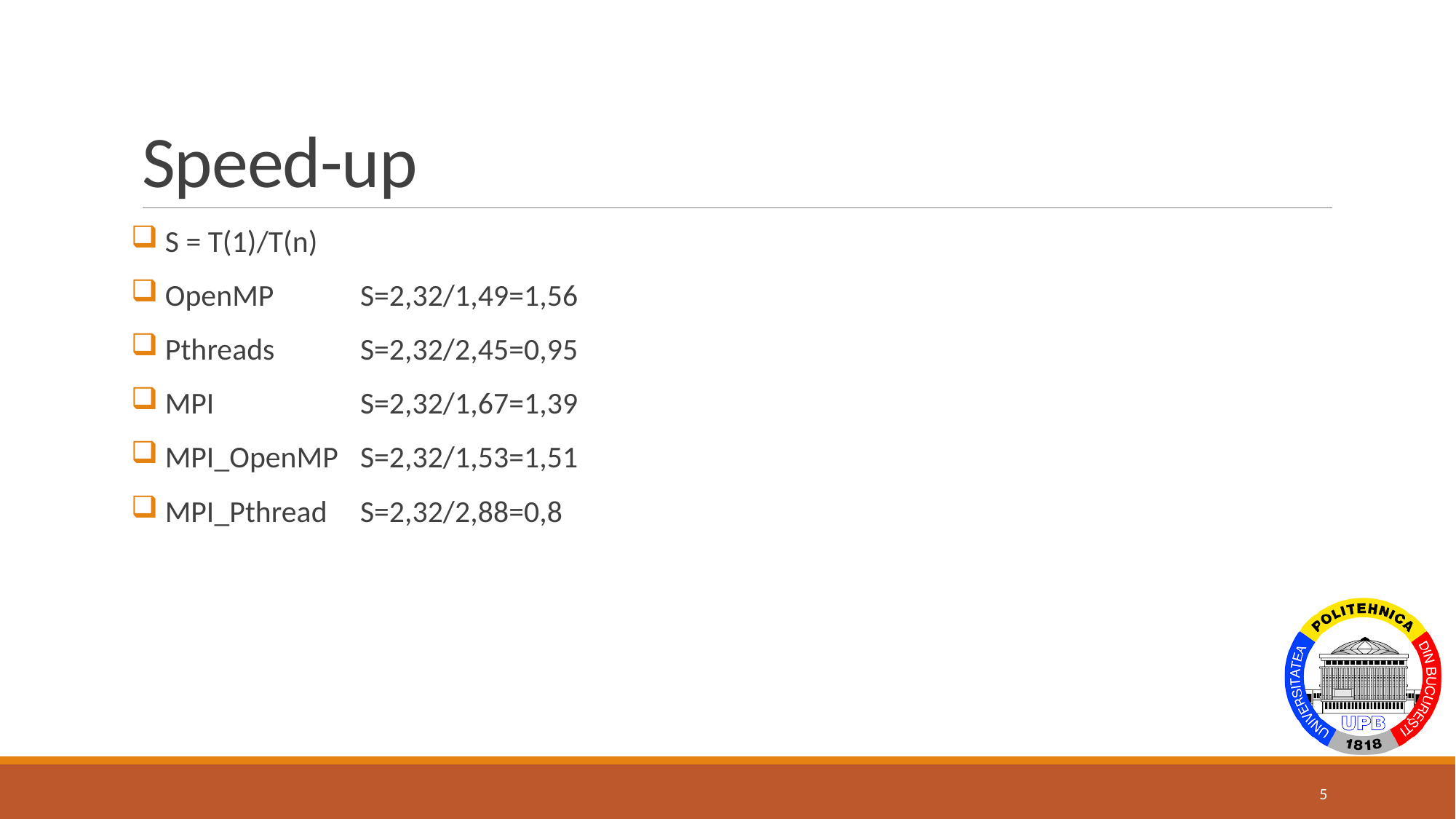

# Speed-up
 S = T(1)/T(n)
 OpenMP 	S=2,32/1,49=1,56
 Pthreads 	S=2,32/2,45=0,95
 MPI 		S=2,32/1,67=1,39
 MPI_OpenMP 	S=2,32/1,53=1,51
 MPI_Pthread 	S=2,32/2,88=0,8

5